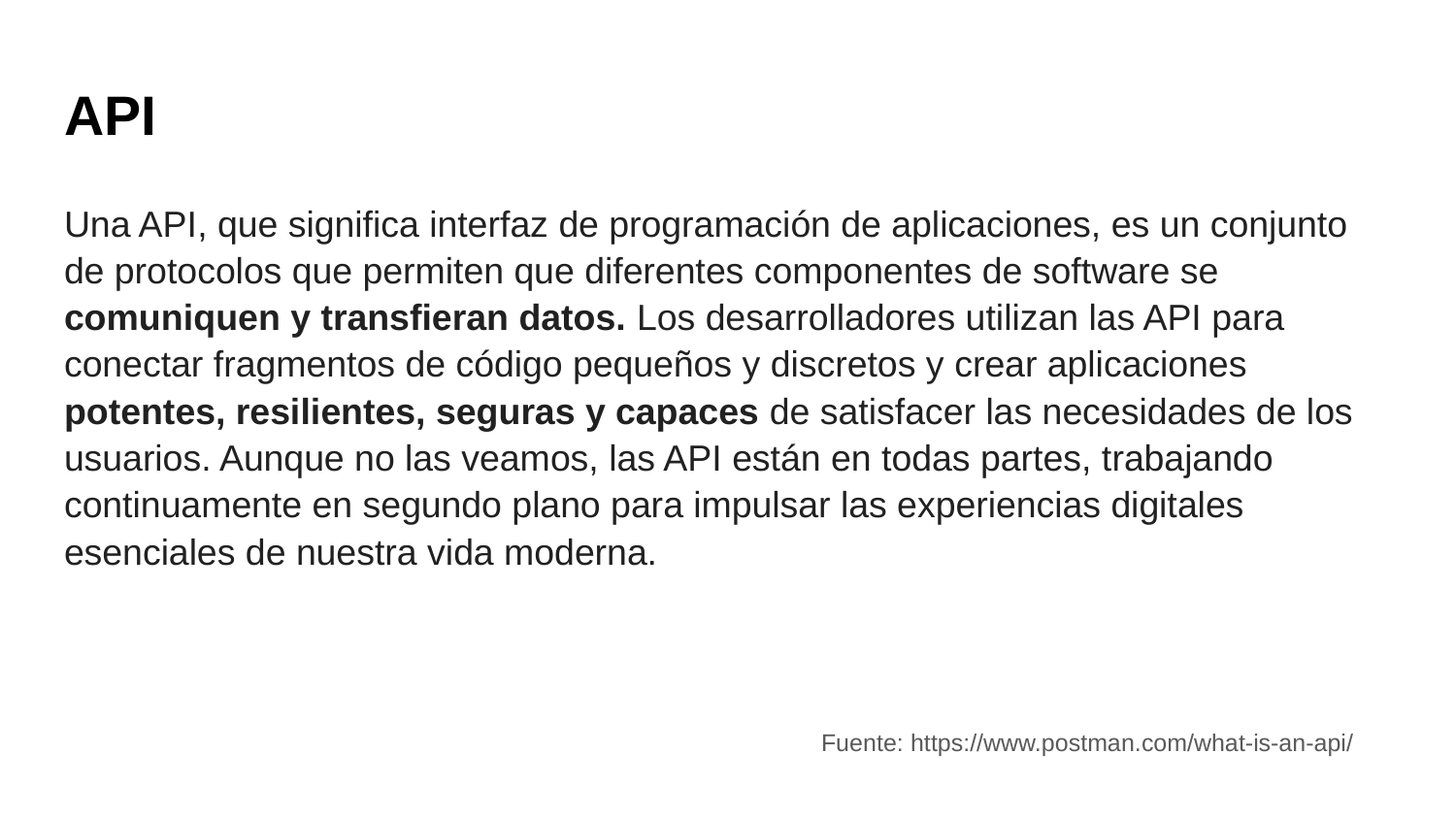

# API
Una API, que significa interfaz de programación de aplicaciones, es un conjunto de protocolos que permiten que diferentes componentes de software se comuniquen y transfieran datos. Los desarrolladores utilizan las API para conectar fragmentos de código pequeños y discretos y crear aplicaciones potentes, resilientes, seguras y capaces de satisfacer las necesidades de los usuarios. Aunque no las veamos, las API están en todas partes, trabajando continuamente en segundo plano para impulsar las experiencias digitales esenciales de nuestra vida moderna.
Fuente: https://www.postman.com/what-is-an-api/